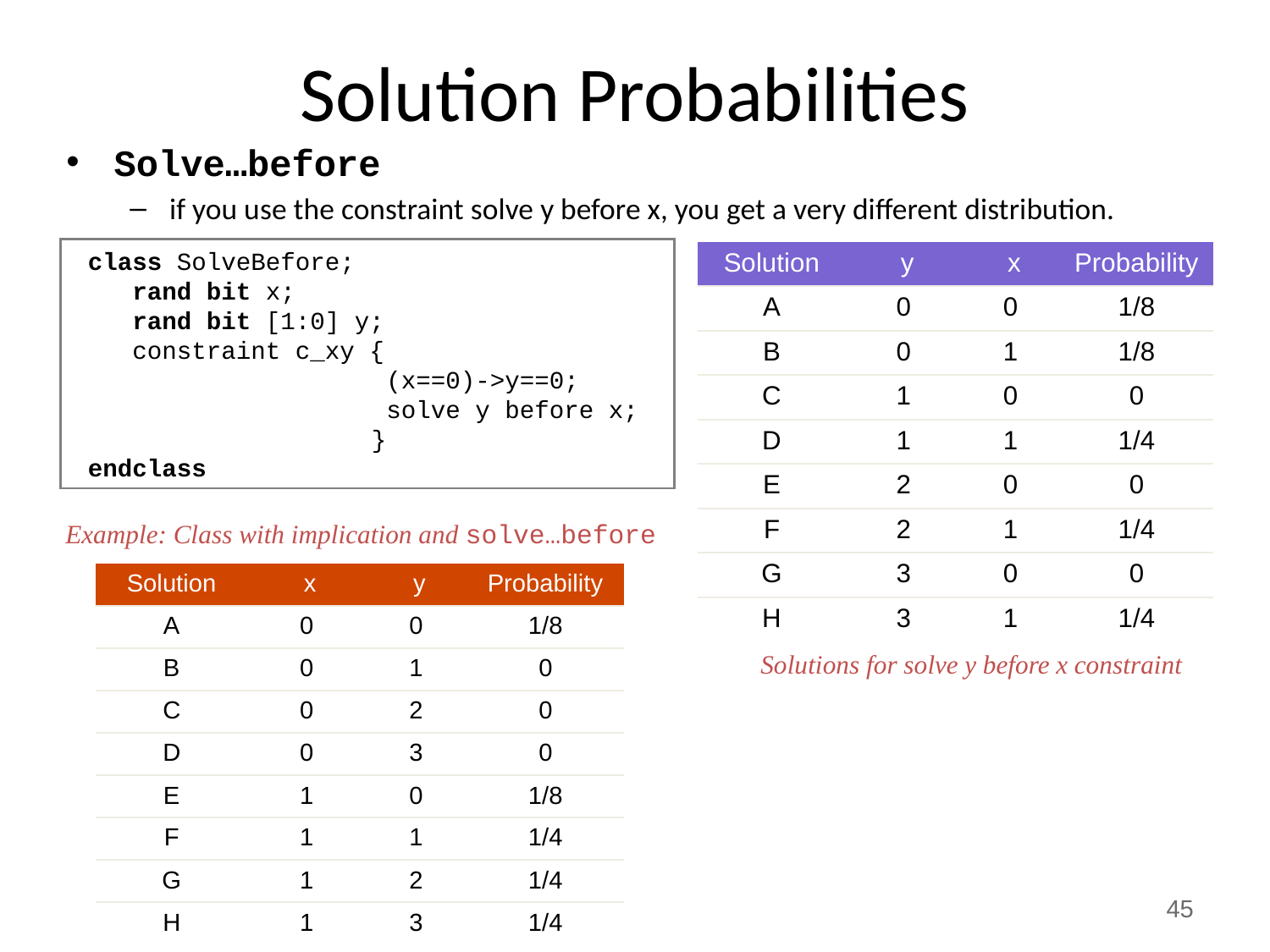

# Solution Probabilities
Solve…before
if you use the constraint solve y before x, you get a very different distribution.

 class SolveBefore;
    rand bit x;
    rand bit [1:0] y;
    constraint c_xy {
		    (x==0)->y==0;
		    solve y before x;
		   }
 endclass
| Solution | y | x | Probability |
| --- | --- | --- | --- |
| A | 0 | 0 | 1/8 |
| B | 0 | 1 | 1/8 |
| C | 1 | 0 | 0 |
| D | 1 | 1 | 1/4 |
| E | 2 | 0 | 0 |
| F | 2 | 1 | 1/4 |
| G | 3 | 0 | 0 |
| H | 3 | 1 | 1/4 |
Example: Class with implication and solve…before
| Solution | x | y | Probability |
| --- | --- | --- | --- |
| A | 0 | 0 | 1/8 |
| B | 0 | 1 | 0 |
| C | 0 | 2 | 0 |
| D | 0 | 3 | 0 |
| E | 1 | 0 | 1/8 |
| F | 1 | 1 | 1/4 |
| G | 1 | 2 | 1/4 |
| H | 1 | 3 | 1/4 |
Solutions for solve y before x constraint
45